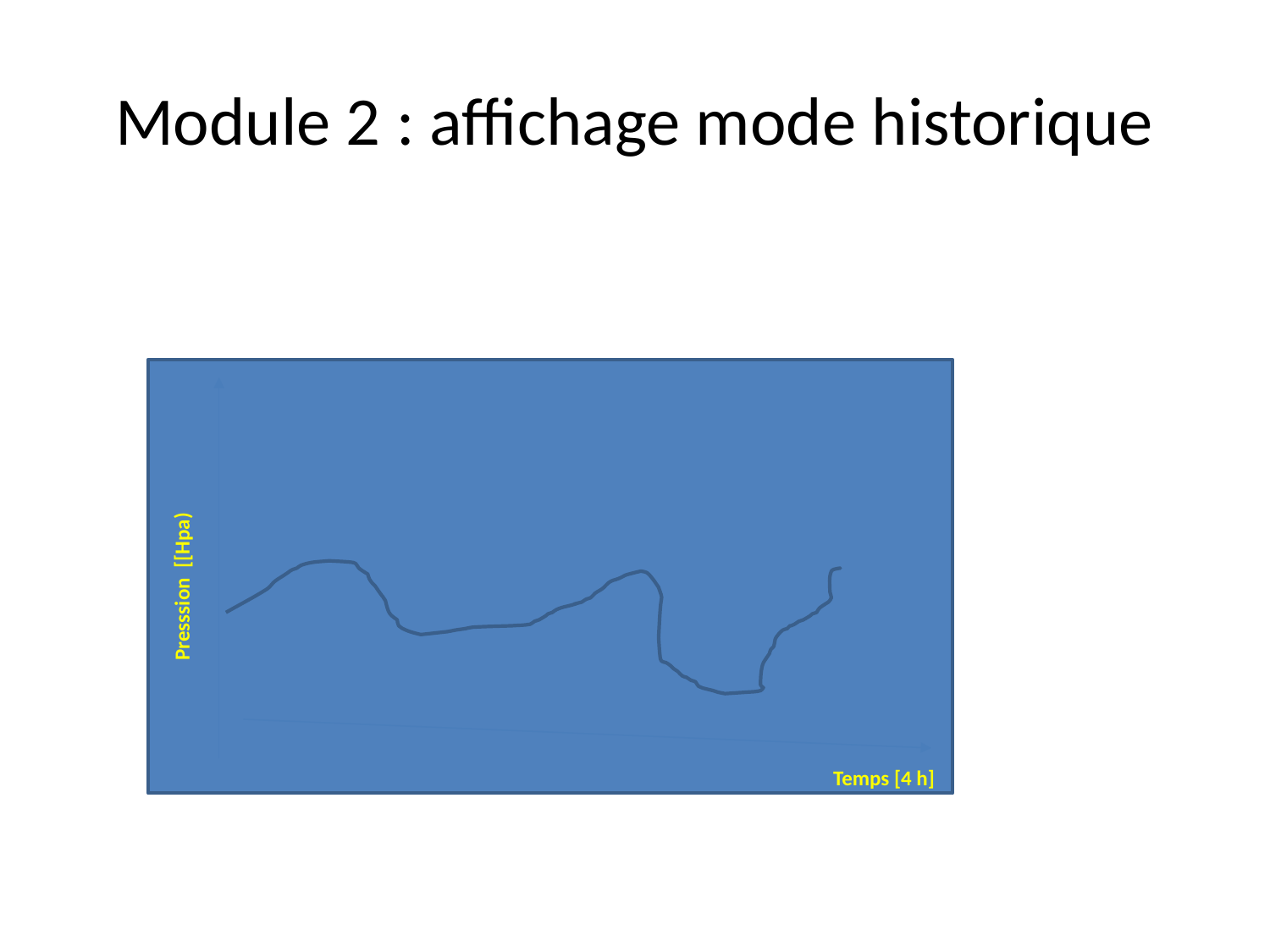

# Module 2 : affichage mode historique

Presssion  [[Hpa)
Temps [4 h]